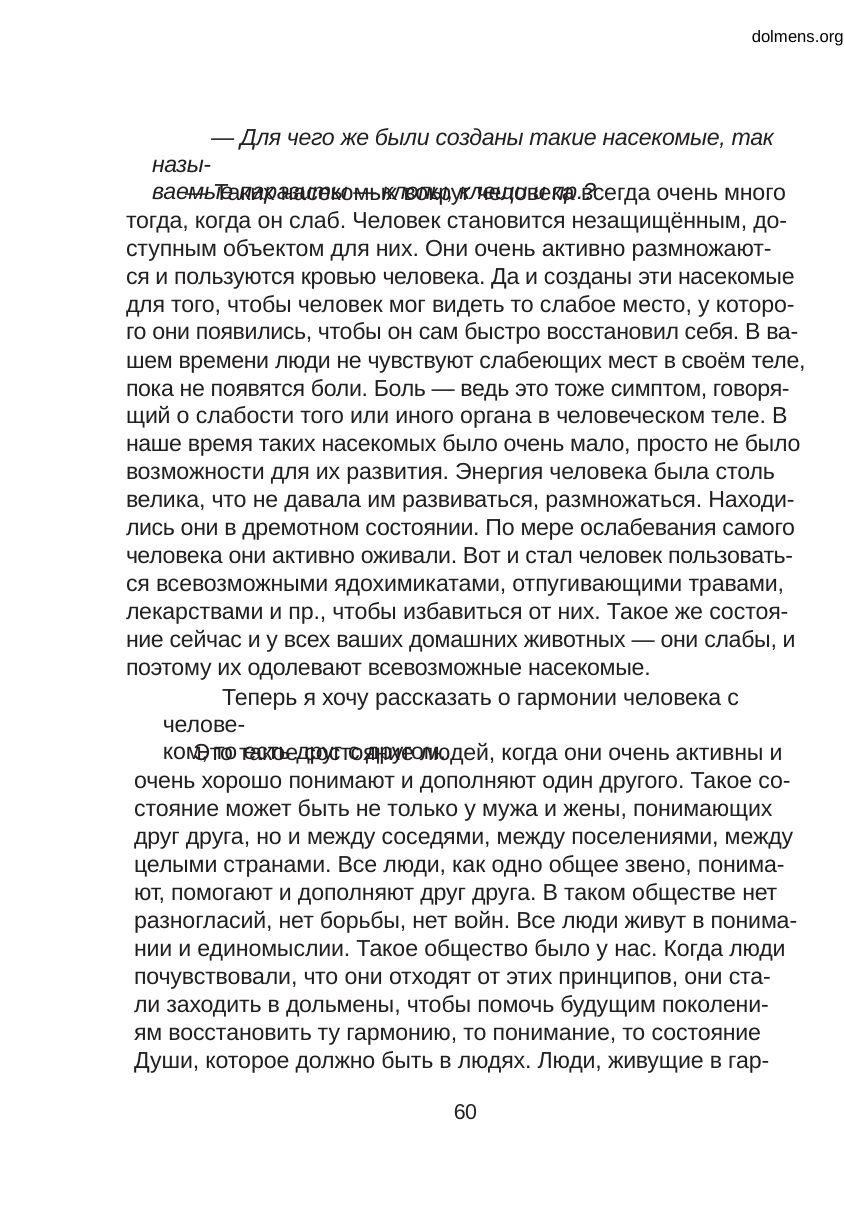

dolmens.org

— Для чего же были созданы такие насекомые, так назы-
ваемые паразиты — клопы, клещи и пр.?

— Таких насекомых вокруг человека всегда очень много
тогда, когда он слаб. Человек становится незащищённым, до-
ступным объектом для них. Они очень активно размножают-
ся и пользуются кровью человека. Да и созданы эти насекомые
для того, чтобы человек мог видеть то слабое место, у которо-
го они появились, чтобы он сам быстро восстановил себя. В ва-
шем времени люди не чувствуют слабеющих мест в своём теле,
пока не появятся боли. Боль — ведь это тоже симптом, говоря-
щий о слабости того или иного органа в человеческом теле. В
наше время таких насекомых было очень мало, просто не было
возможности для их развития. Энергия человека была столь
велика, что не давала им развиваться, размножаться. Находи-
лись они в дремотном состоянии. По мере ослабевания самого
человека они активно оживали. Вот и стал человек пользовать-
ся всевозможными ядохимикатами, отпугивающими травами,
лекарствами и пр., чтобы избавиться от них. Такое же состоя-
ние сейчас и у всех ваших домашних животных — они слабы, и
поэтому их одолевают всевозможные насекомые.

Теперь я хочу рассказать о гармонии человека с челове-
ком, то есть друг с другом.

Это такое состояние людей, когда они очень активны и
очень хорошо понимают и дополняют один другого. Такое со-
стояние может быть не только у мужа и жены, понимающих
друг друга, но и между соседями, между поселениями, между
целыми странами. Все люди, как одно общее звено, понима-
ют, помогают и дополняют друг друга. В таком обществе нет
разногласий, нет борьбы, нет войн. Все люди живут в понима-
нии и единомыслии. Такое общество было у нас. Когда люди
почувствовали, что они отходят от этих принципов, они ста-
ли заходить в дольмены, чтобы помочь будущим поколени-
ям восстановить ту гармонию, то понимание, то состояние
Души, которое должно быть в людях. Люди, живущие в гар-

60